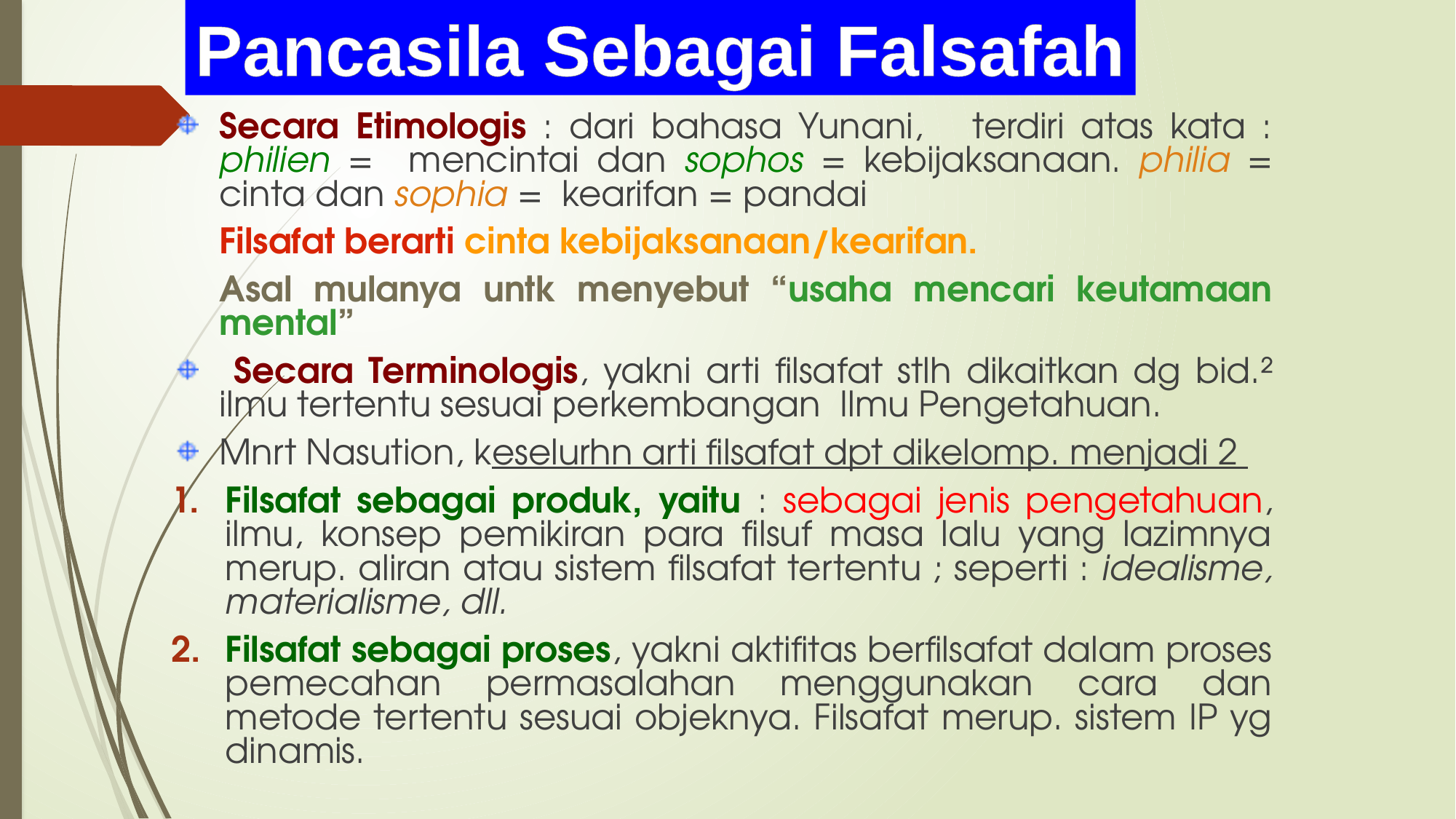

Pancasila Sebagai Falsafah
Secara Etimologis : dari bahasa Yunani,   terdiri atas kata : philien =  mencintai dan sophos = kebijaksanaan. philia = cinta dan sophia =  kearifan = pandai
	Filsafat berarti cinta kebijaksanaan/kearifan.
	Asal mulanya untk menyebut “usaha mencari keutamaan mental”
 Secara Terminologis, yakni arti filsafat stlh dikaitkan dg bid.² ilmu tertentu sesuai perkembangan  Ilmu Pengetahuan.
Mnrt Nasution, keselurhn arti filsafat dpt dikelomp. menjadi 2
Filsafat sebagai produk, yaitu : sebagai jenis pengetahuan, ilmu, konsep pemikiran para filsuf masa lalu yang lazimnya merup. aliran atau sistem filsafat tertentu ; seperti : idealisme, materialisme, dll.
Filsafat sebagai proses, yakni aktifitas berfilsafat dalam proses pemecahan permasalahan menggunakan cara dan metode tertentu sesuai objeknya. Filsafat merup. sistem IP yg dinamis.